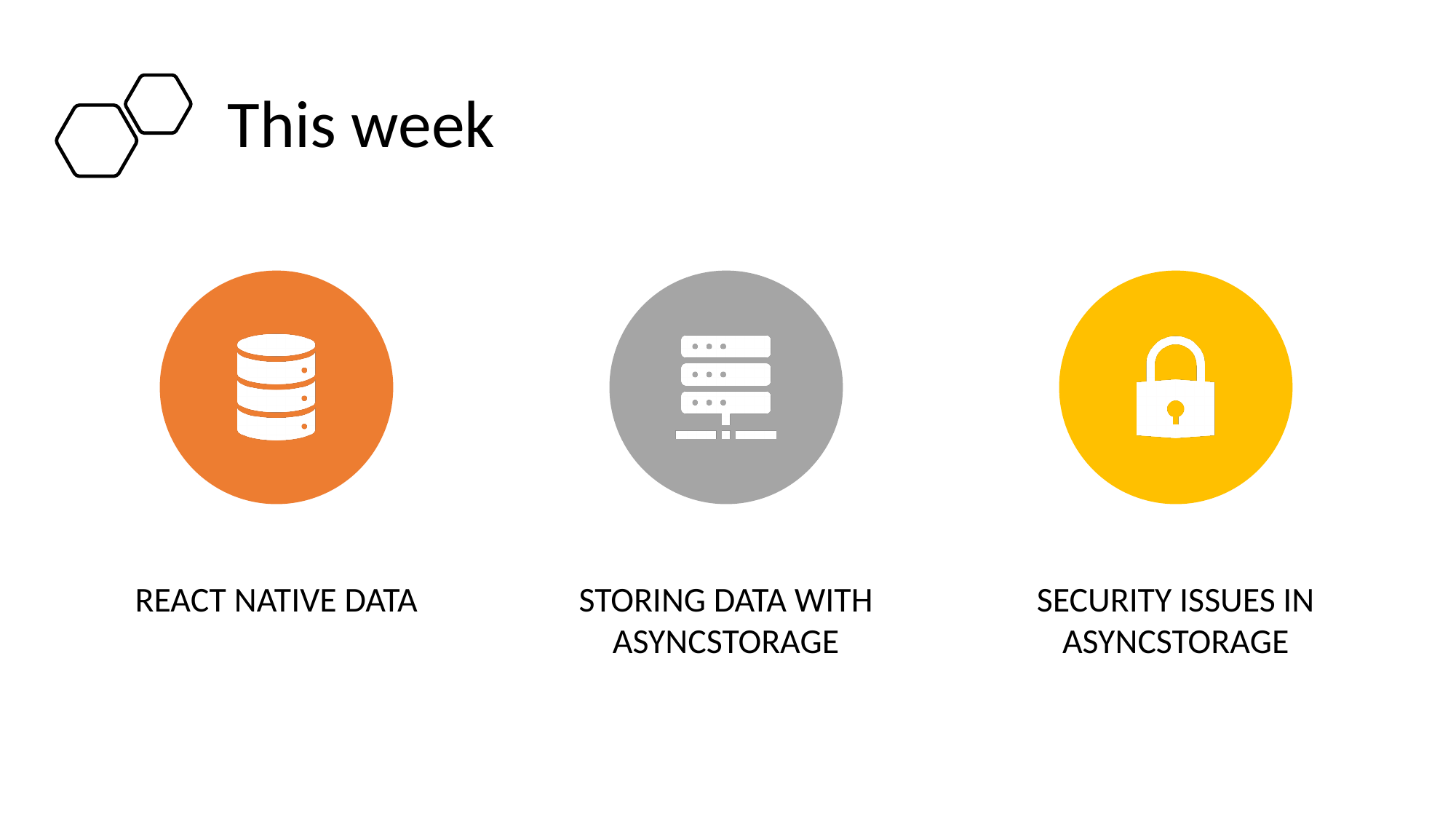

# This week

React Native Data
Storing data with AsyncStorage
Security issues in AsyncStorage